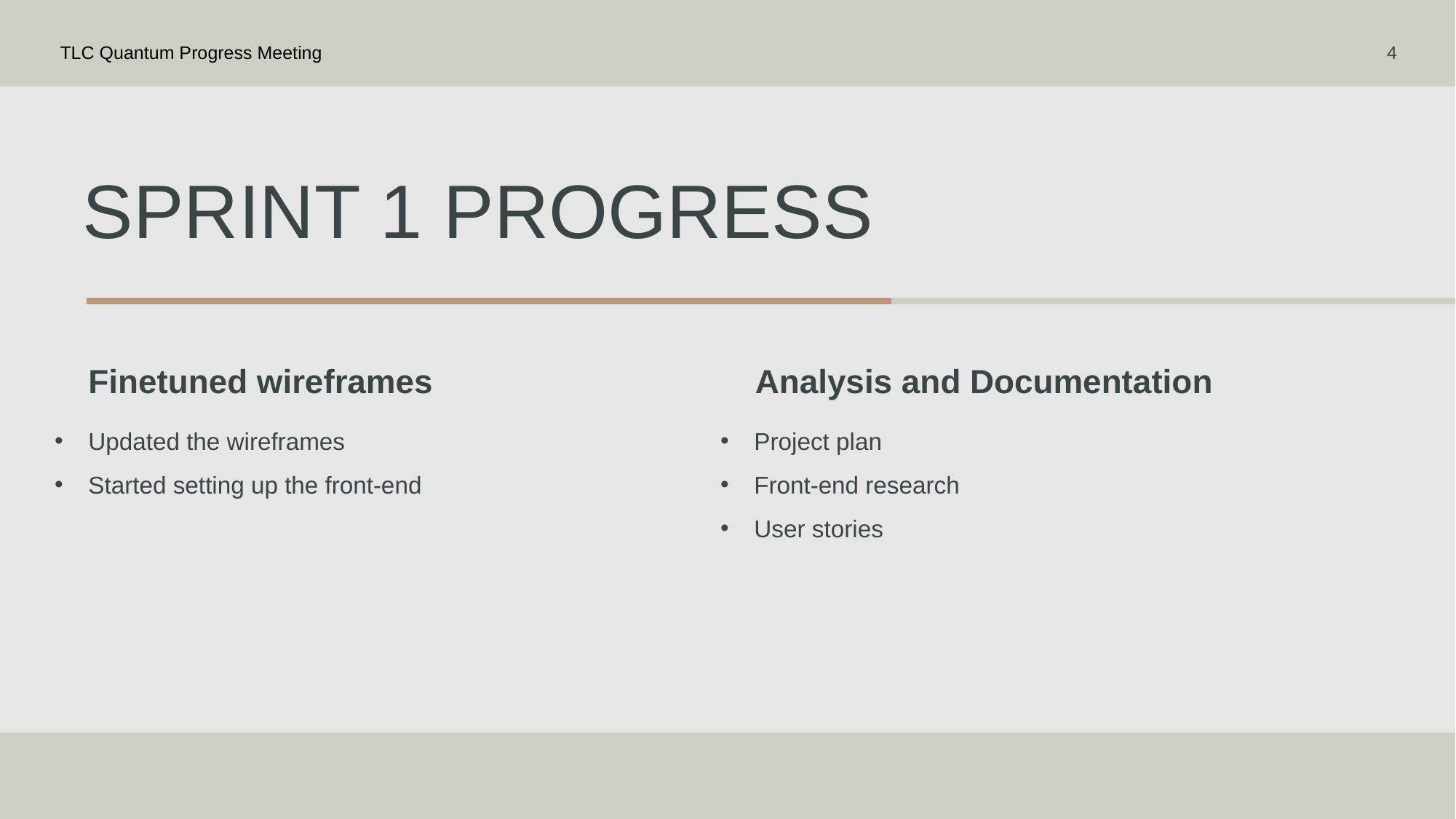

TLC Quantum Progress Meeting
4
# Sprint 1 progress
Finetuned wireframes
Analysis and Documentation
Updated the wireframes
Started setting up the front-end
Project plan
Front-end research
User stories